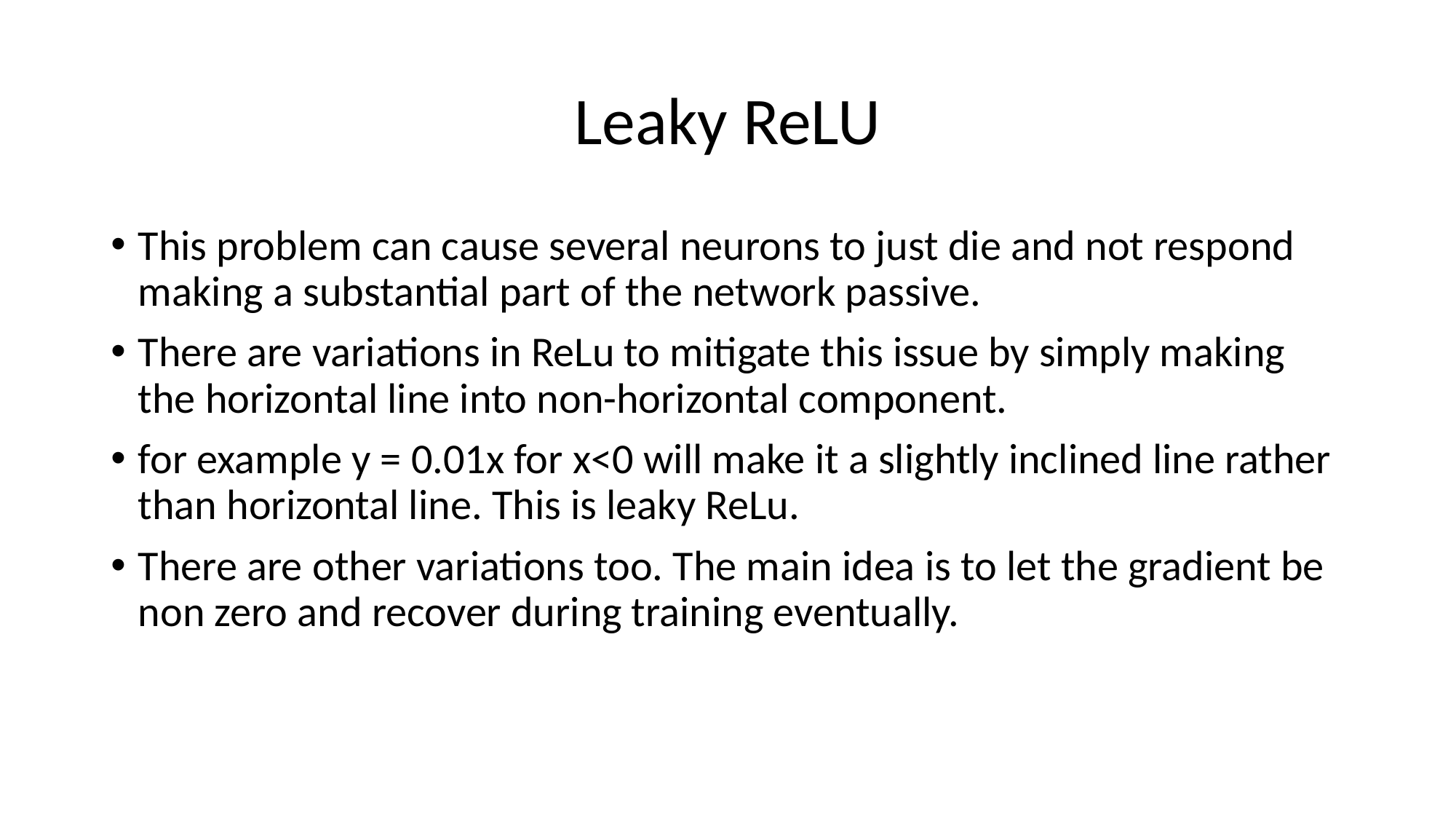

# Leaky ReLU
This problem can cause several neurons to just die and not respond making a substantial part of the network passive.
There are variations in ReLu to mitigate this issue by simply making the horizontal line into non-horizontal component.
for example y = 0.01x for x<0 will make it a slightly inclined line rather than horizontal line. This is leaky ReLu.
There are other variations too. The main idea is to let the gradient be non zero and recover during training eventually.